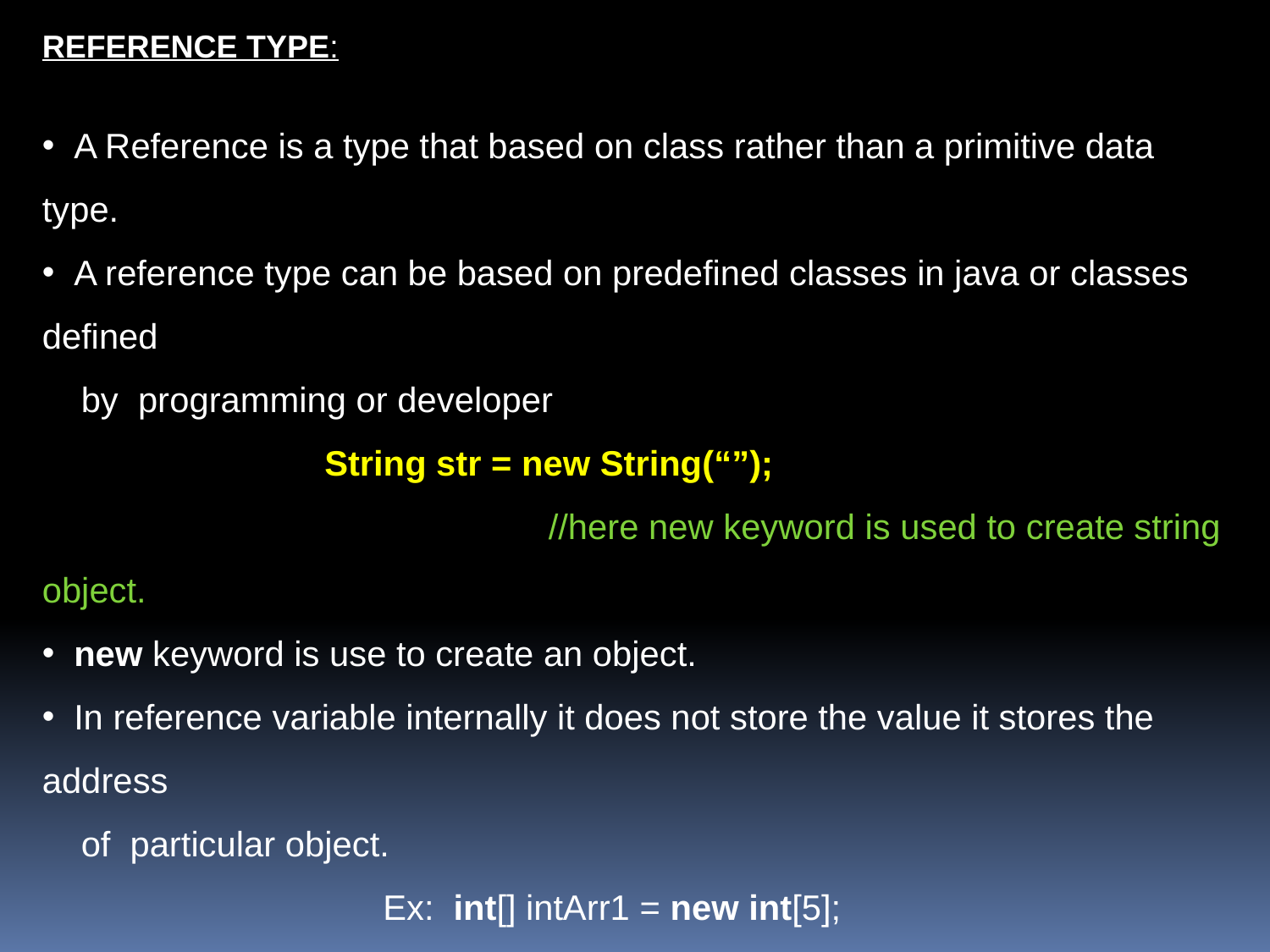

REFERENCE TYPE:

  A Reference is a type that based on class rather than a primitive data type.
  A reference type can be based on predefined classes in java or classes defined
    by  programming or developer
                             String str = new String(“”);
                                                    //here new keyword is used to create string object.
  new keyword is use to create an object.
  In reference variable internally it does not store the value it stores the address
    of  particular object.
                                   Ex:  int[] intArr1 = new int[5];
		       System.out.println(intArr1);                //output: [I@52e922
                                           charr = new char[5];
		       System.out.println(charr);                   //ouput no address;
                                          System.out.println(“ouput”+charr);//output output[C@25154f